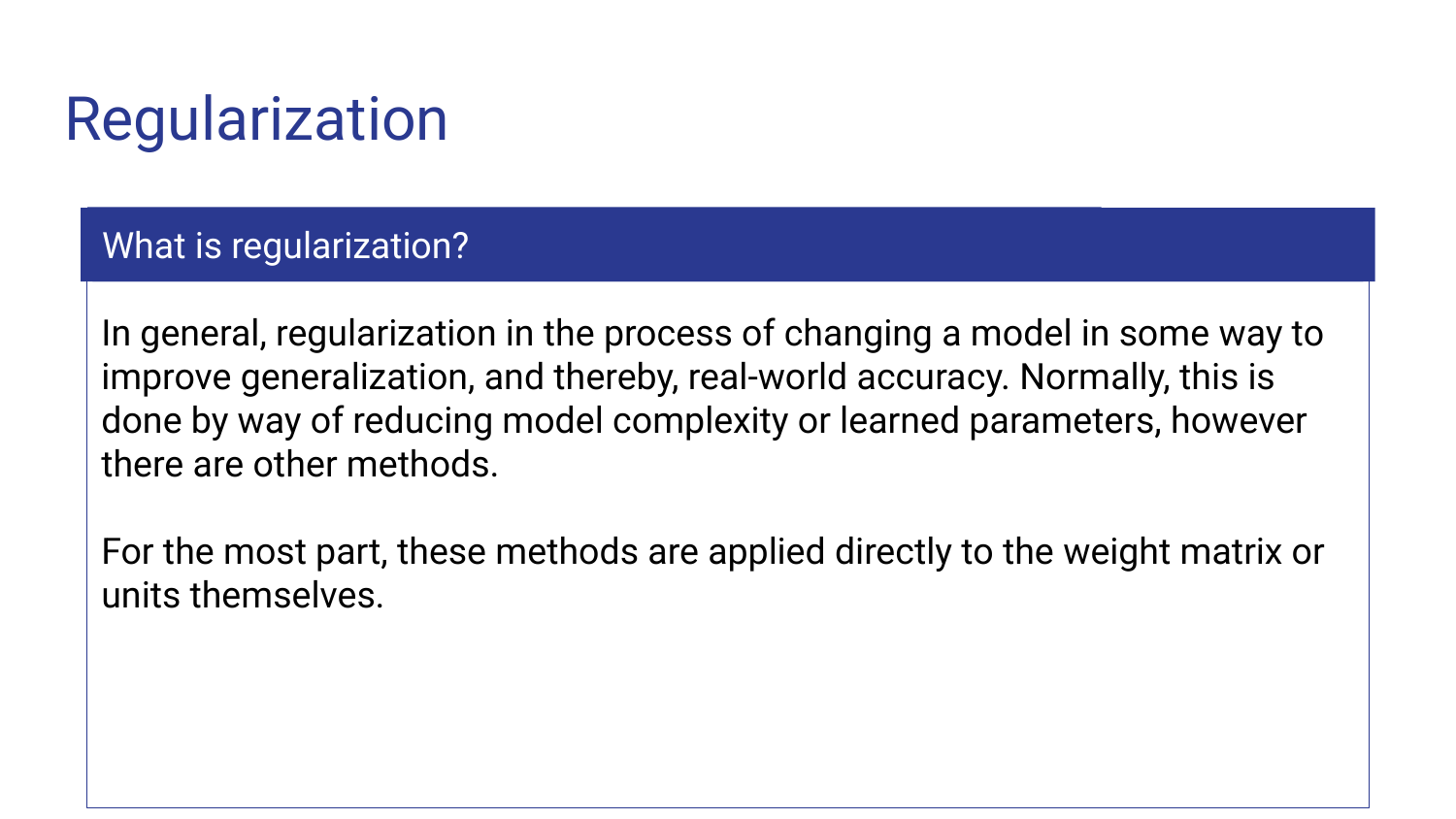

# Regularization
What is regularization?

R

In general, regularization in the process of changing a model in some way to improve generalization, and thereby, real-world accuracy. Normally, this is done by way of reducing model complexity or learned parameters, however there are other methods.

For the most part, these methods are applied directly to the weight matrix or units themselves.